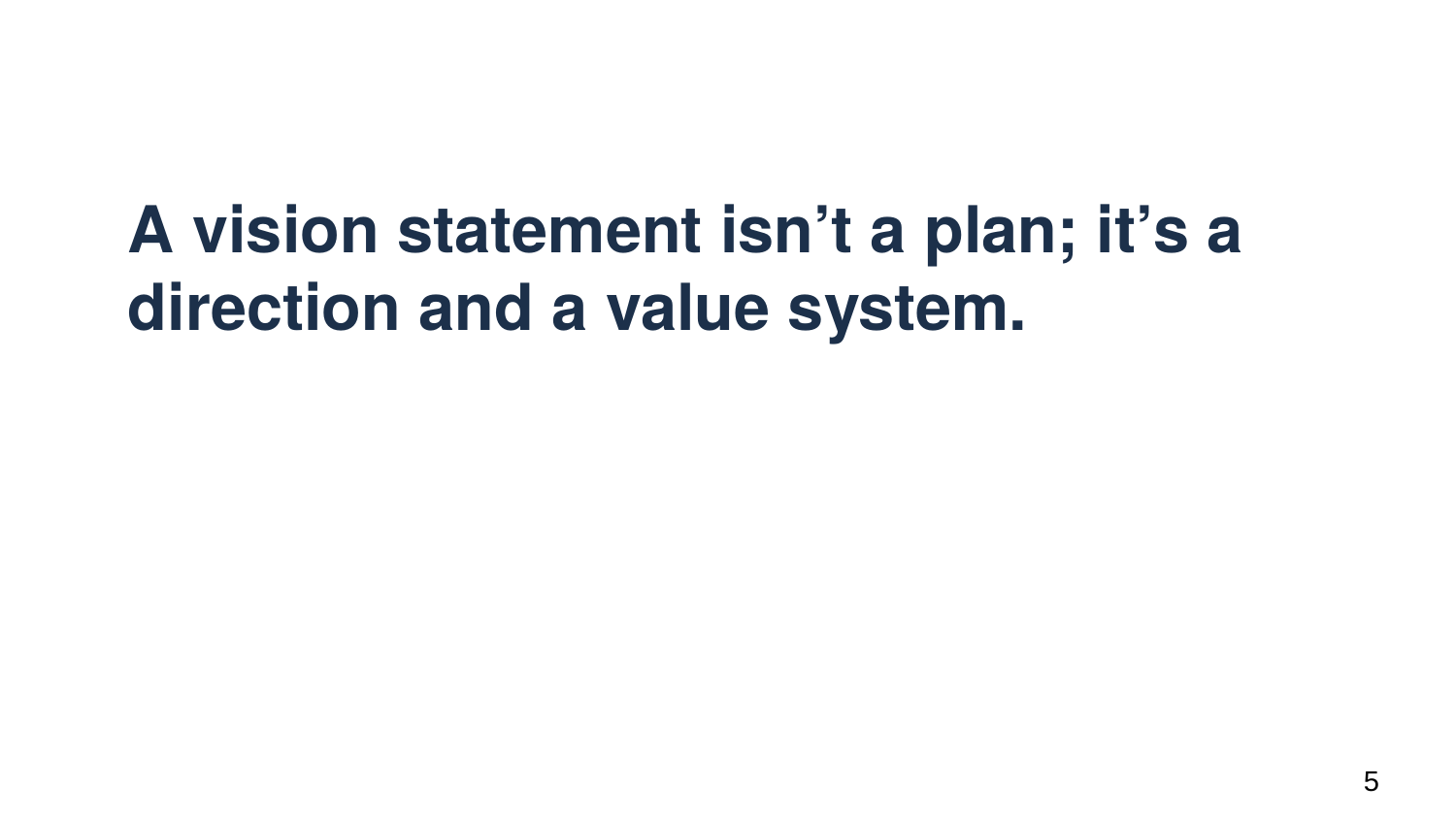

# A vision statement isn’t a plan; it’s a direction and a value system. You have to break it down into a clear plan of action. What are the components of your vision?
5